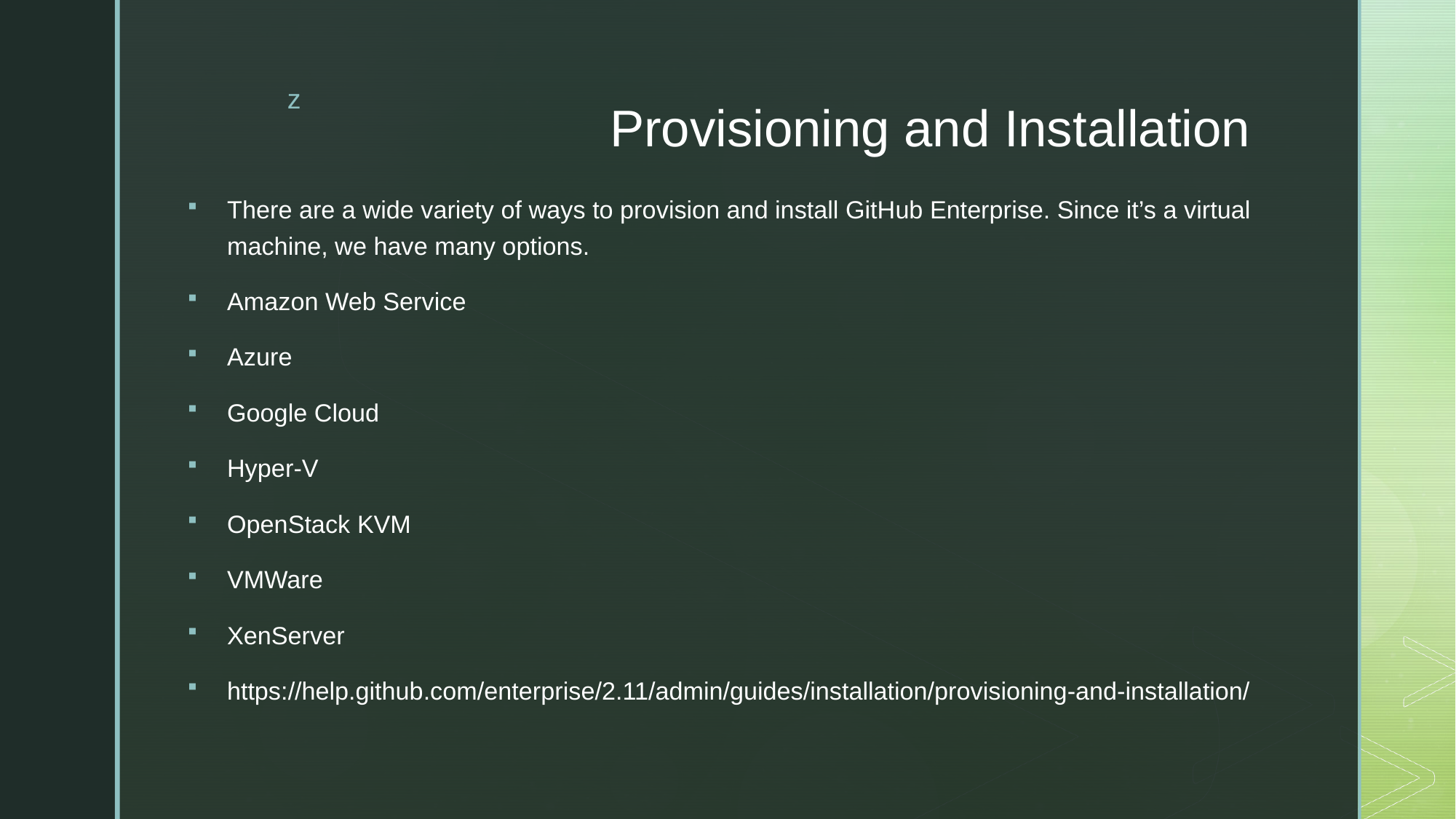

# Provisioning and Installation
There are a wide variety of ways to provision and install GitHub Enterprise. Since it’s a virtual machine, we have many options.
Amazon Web Service
Azure
Google Cloud
Hyper-V
OpenStack KVM
VMWare
XenServer
https://help.github.com/enterprise/2.11/admin/guides/installation/provisioning-and-installation/